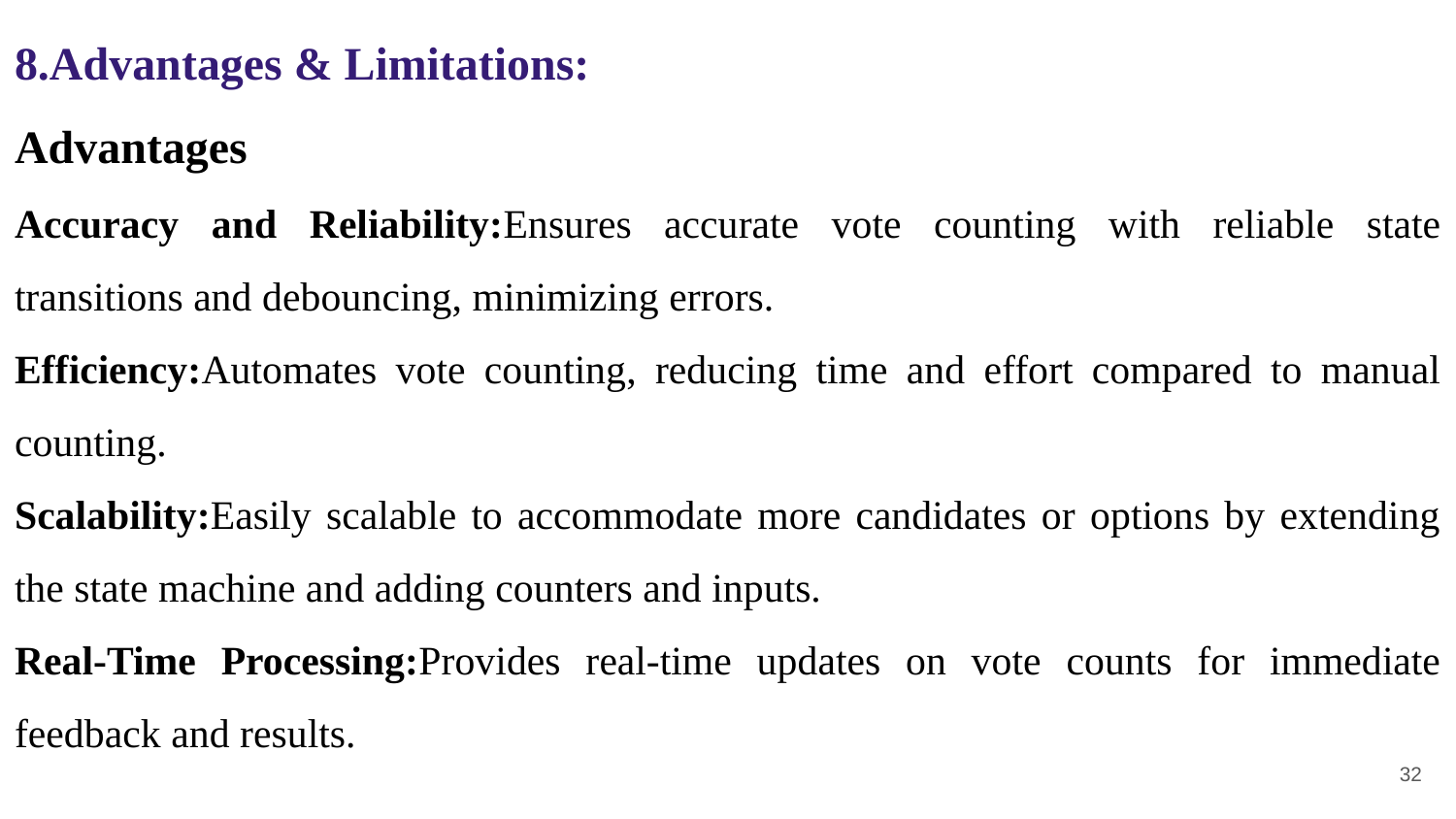

8.Advantages & Limitations:
Advantages
Accuracy and Reliability:Ensures accurate vote counting with reliable state transitions and debouncing, minimizing errors.
Efficiency:Automates vote counting, reducing time and effort compared to manual counting.
Scalability:Easily scalable to accommodate more candidates or options by extending the state machine and adding counters and inputs.
Real-Time Processing:Provides real-time updates on vote counts for immediate feedback and results.

32